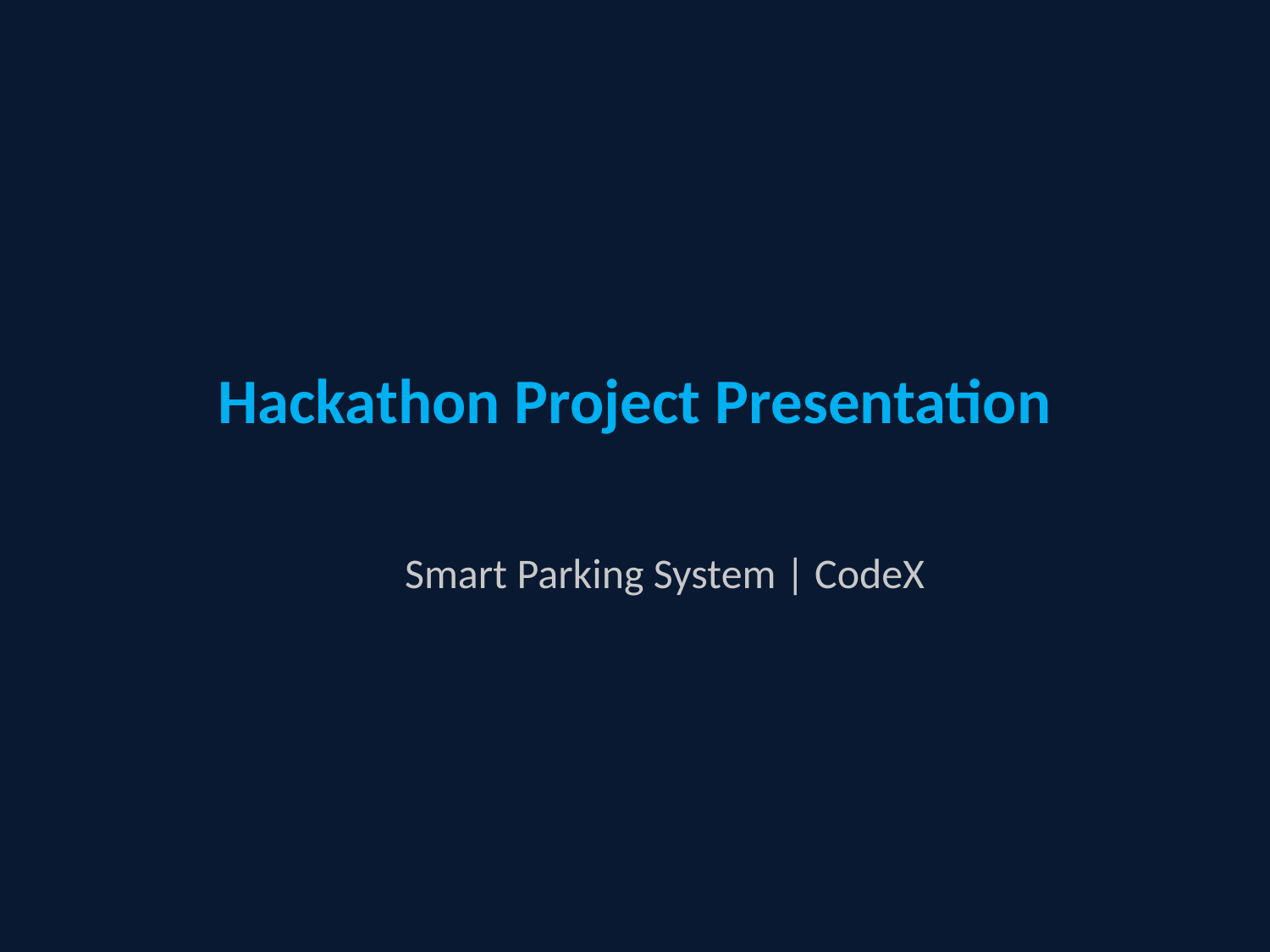

# Hackathon Project Presentation
Smart Parking System | CodeX